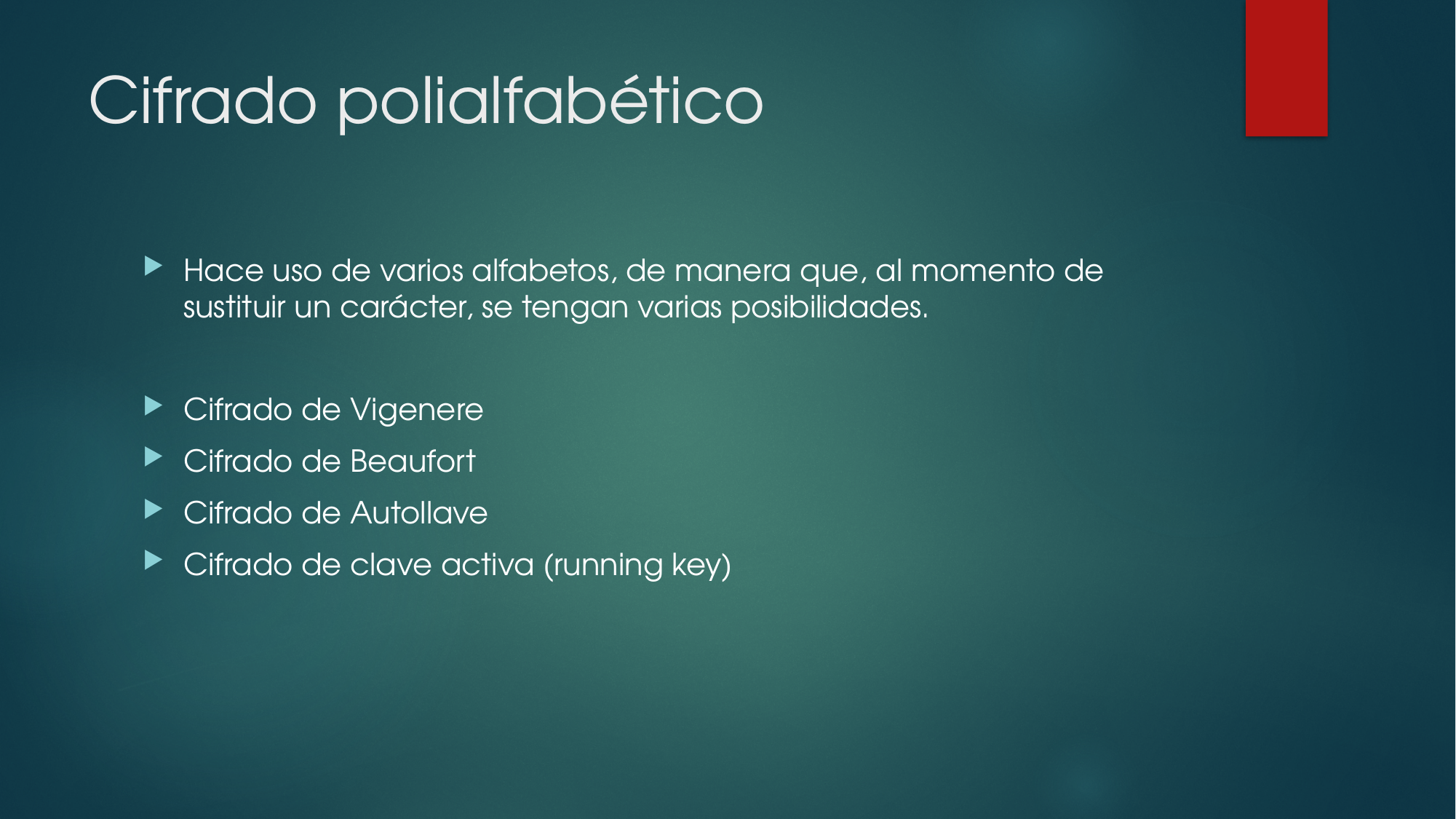

# Cifrado polialfabético
Hace uso de varios alfabetos, de manera que, al momento de sustituir un carácter, se tengan varias posibilidades.

Cifrado de Vigenere
Cifrado de Beaufort
Cifrado de Autollave
Cifrado de clave activa (running key)